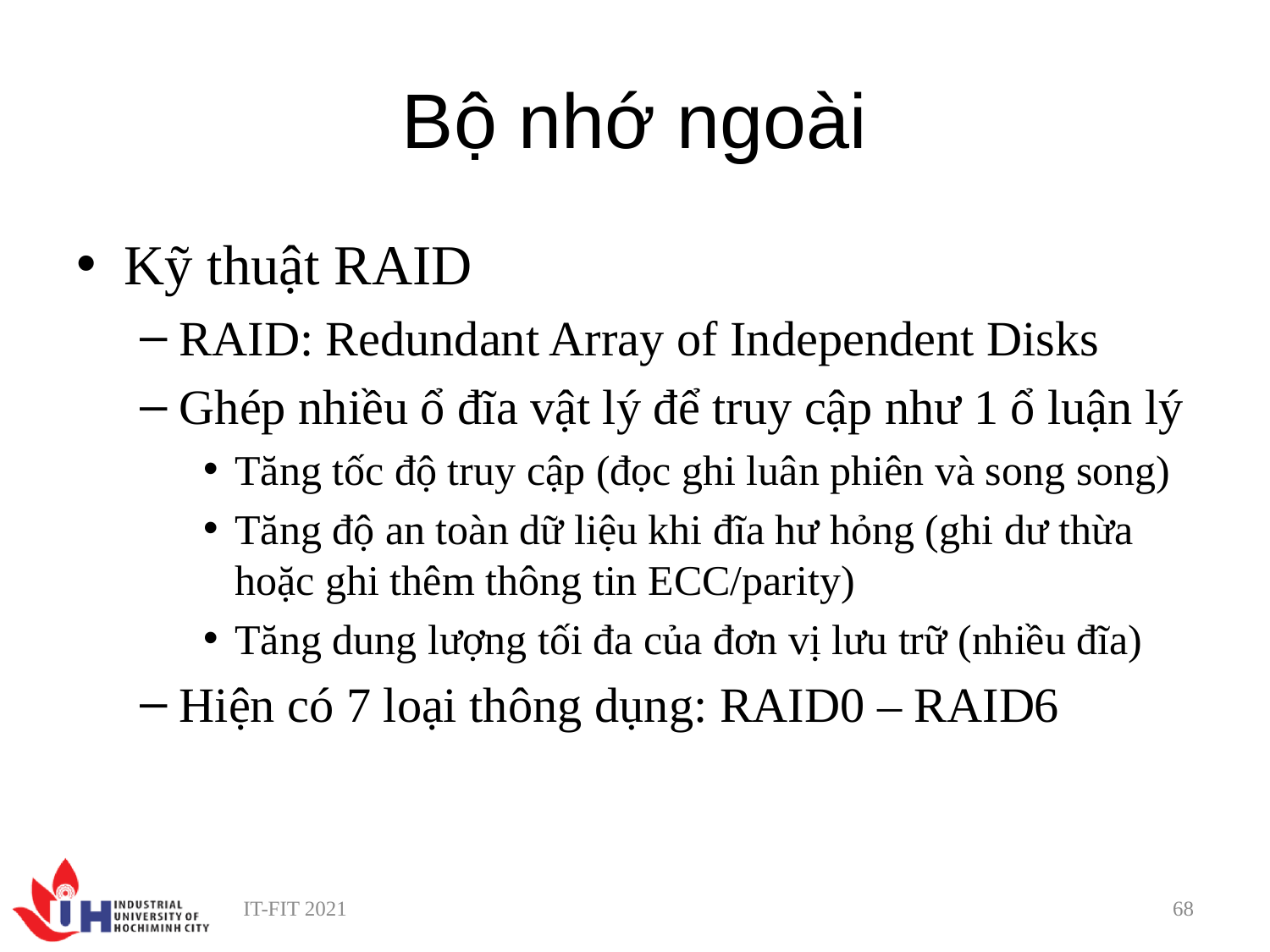

# Bộ nhớ ngoài
Kỹ thuật RAID
RAID: Redundant Array of Independent Disks
Ghép nhiều ổ đĩa vật lý để truy cập như 1 ổ luận lý
Tăng tốc độ truy cập (đọc ghi luân phiên và song song)
Tăng độ an toàn dữ liệu khi đĩa hư hỏng (ghi dư thừa hoặc ghi thêm thông tin ECC/parity)
Tăng dung lượng tối đa của đơn vị lưu trữ (nhiều đĩa)
Hiện có 7 loại thông dụng: RAID0 – RAID6
IT-FIT 2021
68